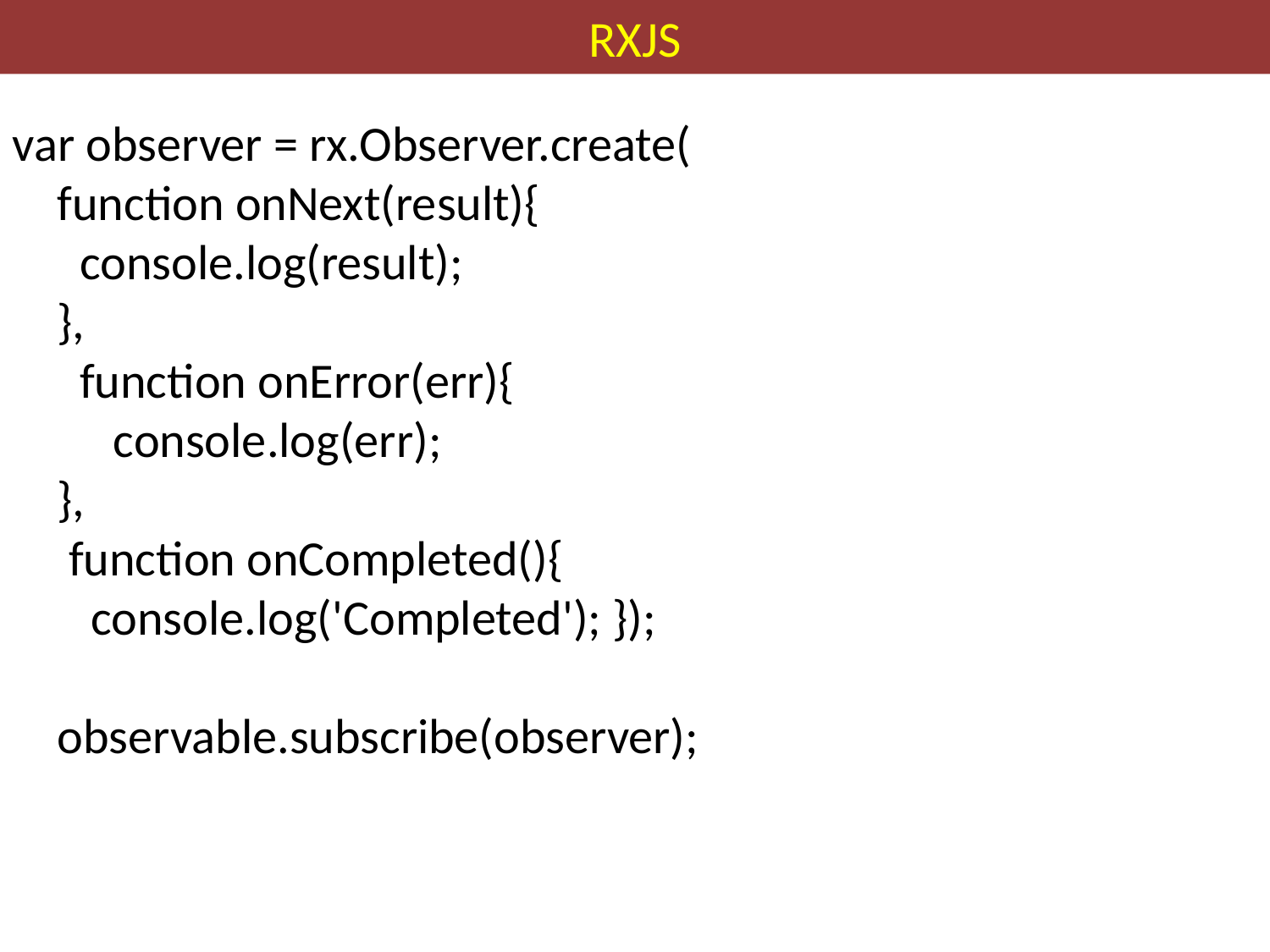

# RXJS
var observer = rx.Observer.create(
    function onNext(result){
      console.log(result);
    },
      function onError(err){
         console.log(err);
    },
     function onCompleted(){
       console.log('Completed'); });

    observable.subscribe(observer);